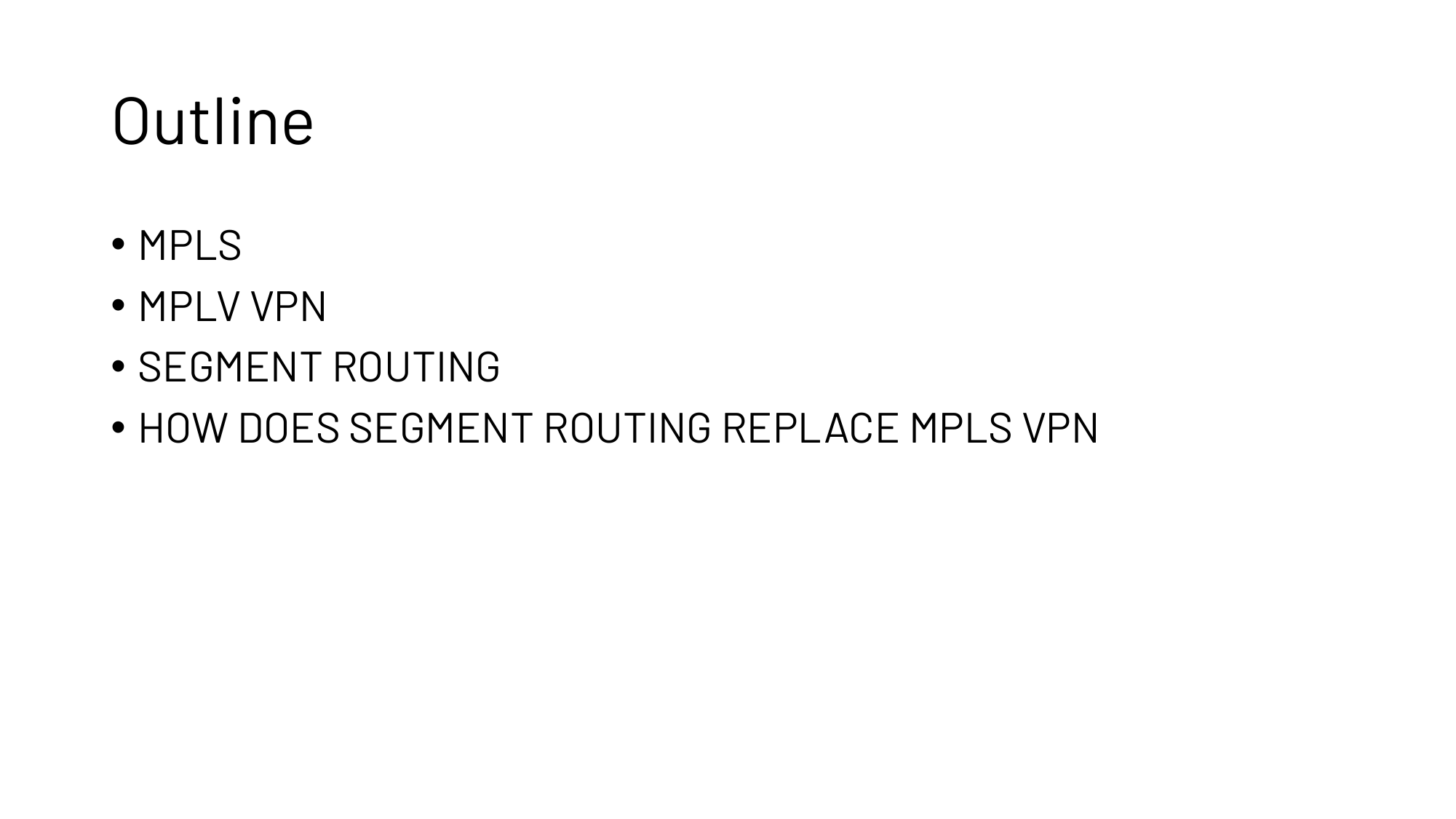

# Outline
MPLS
MPLV VPN
SEGMENT ROUTING
HOW DOES SEGMENT ROUTING REPLACE MPLS VPN